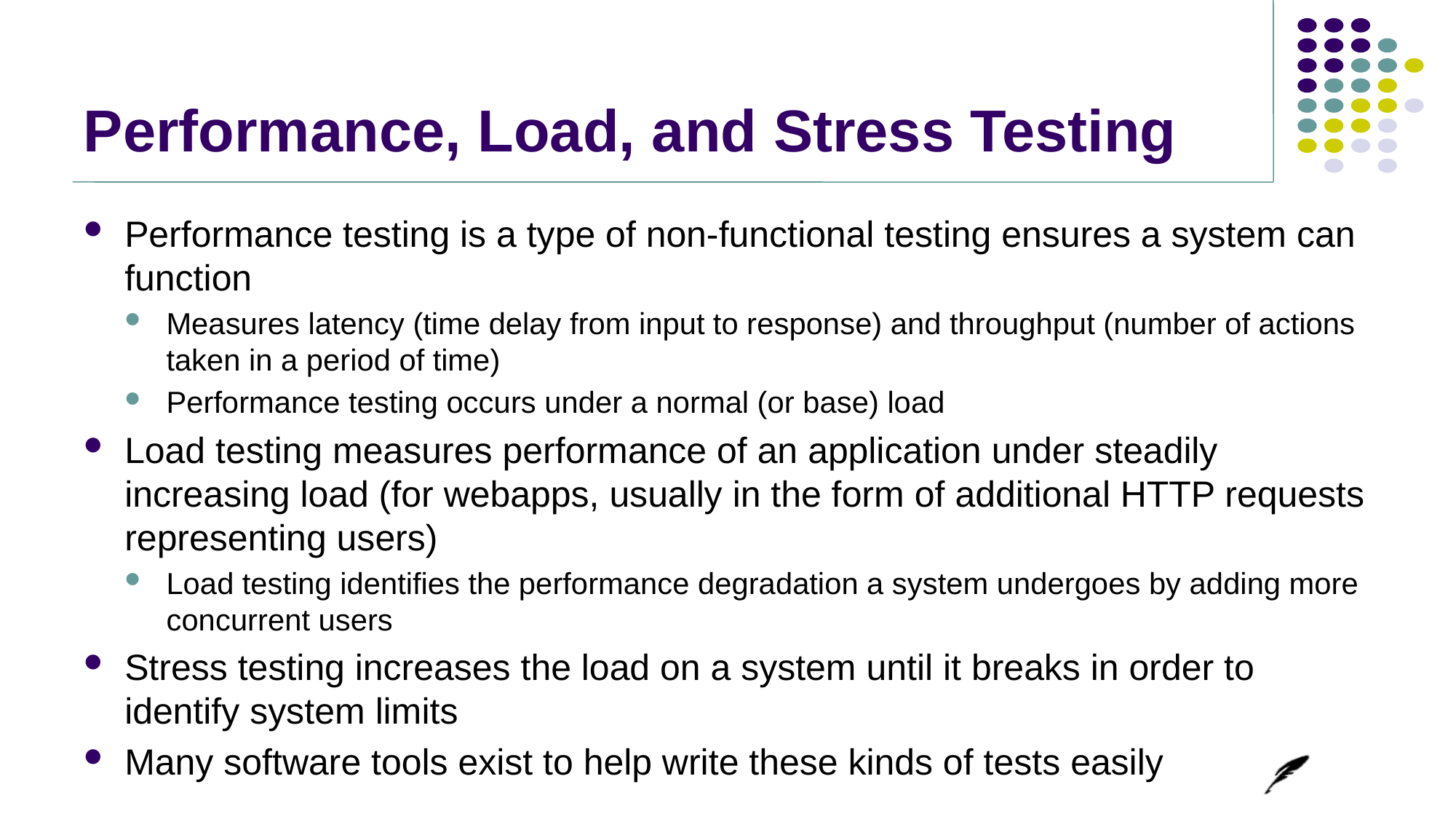

# Performance, Load, and Stress Testing
Performance testing is a type of non-functional testing ensures a system can function
Measures latency (time delay from input to response) and throughput (number of actions taken in a period of time)
Performance testing occurs under a normal (or base) load
Load testing measures performance of an application under steadily increasing load (for webapps, usually in the form of additional HTTP requests representing users)
Load testing identifies the performance degradation a system undergoes by adding more concurrent users
Stress testing increases the load on a system until it breaks in order to identify system limits
Many software tools exist to help write these kinds of tests easily